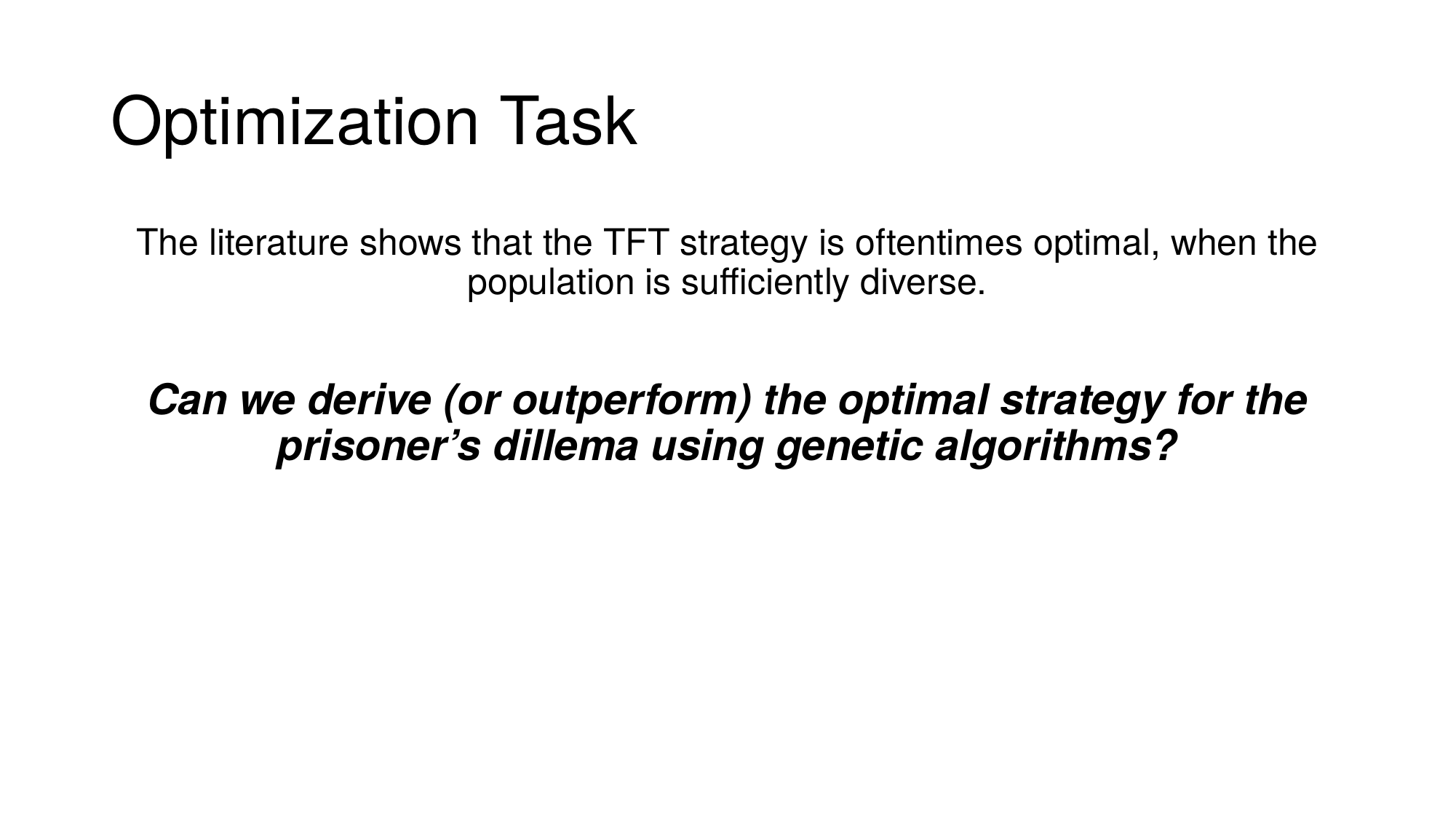

# Optimization Task
The literature shows that the TFT strategy is oftentimes optimal, when the population is sufficiently diverse.

Can we derive (or outperform) the optimal strategy for the prisoner’s dillema using genetic algorithms?